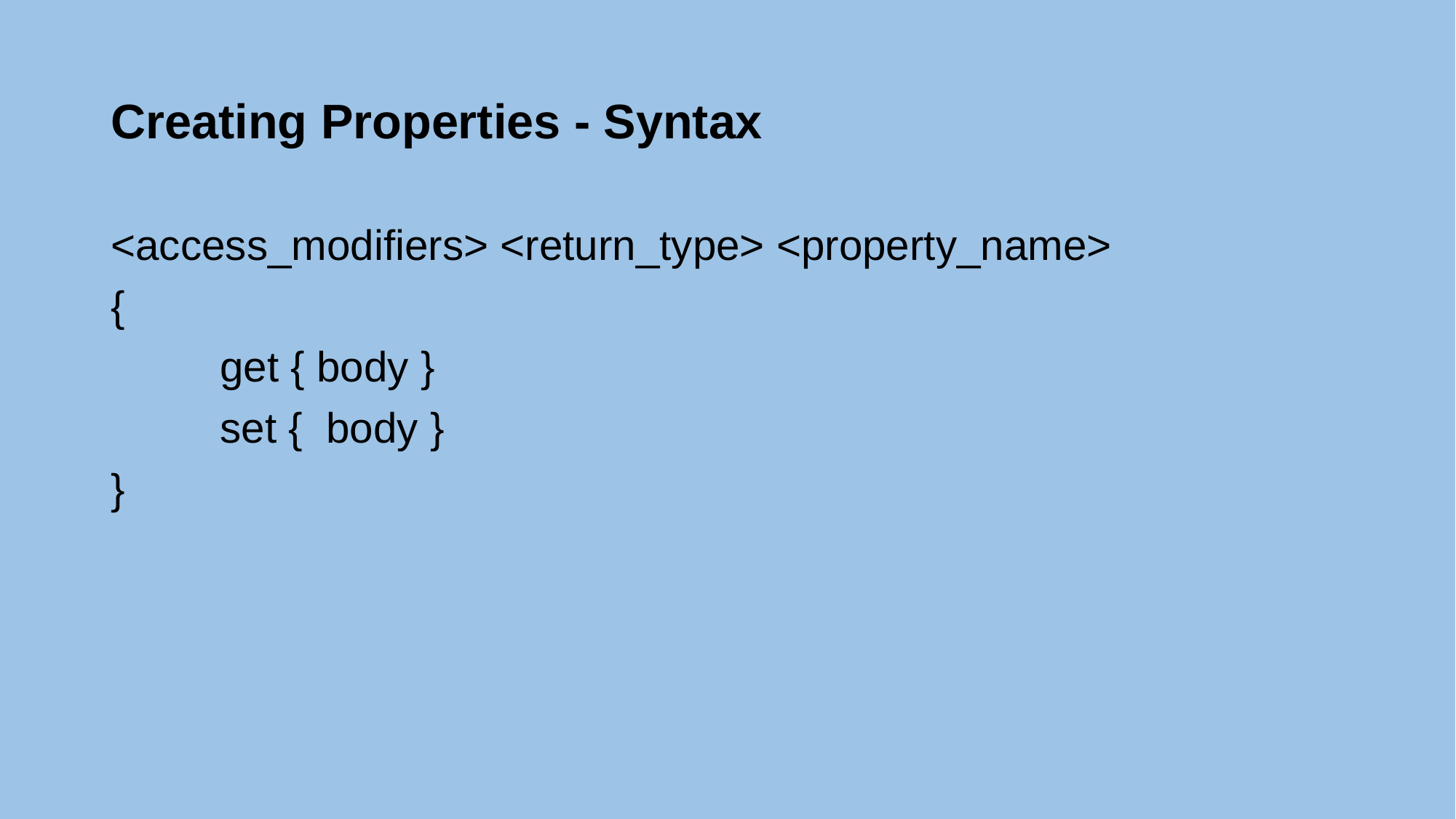

# Creating Properties - Syntax
<access_modifiers> <return_type> <property_name>
{
	get { body }
	set {  body }
}